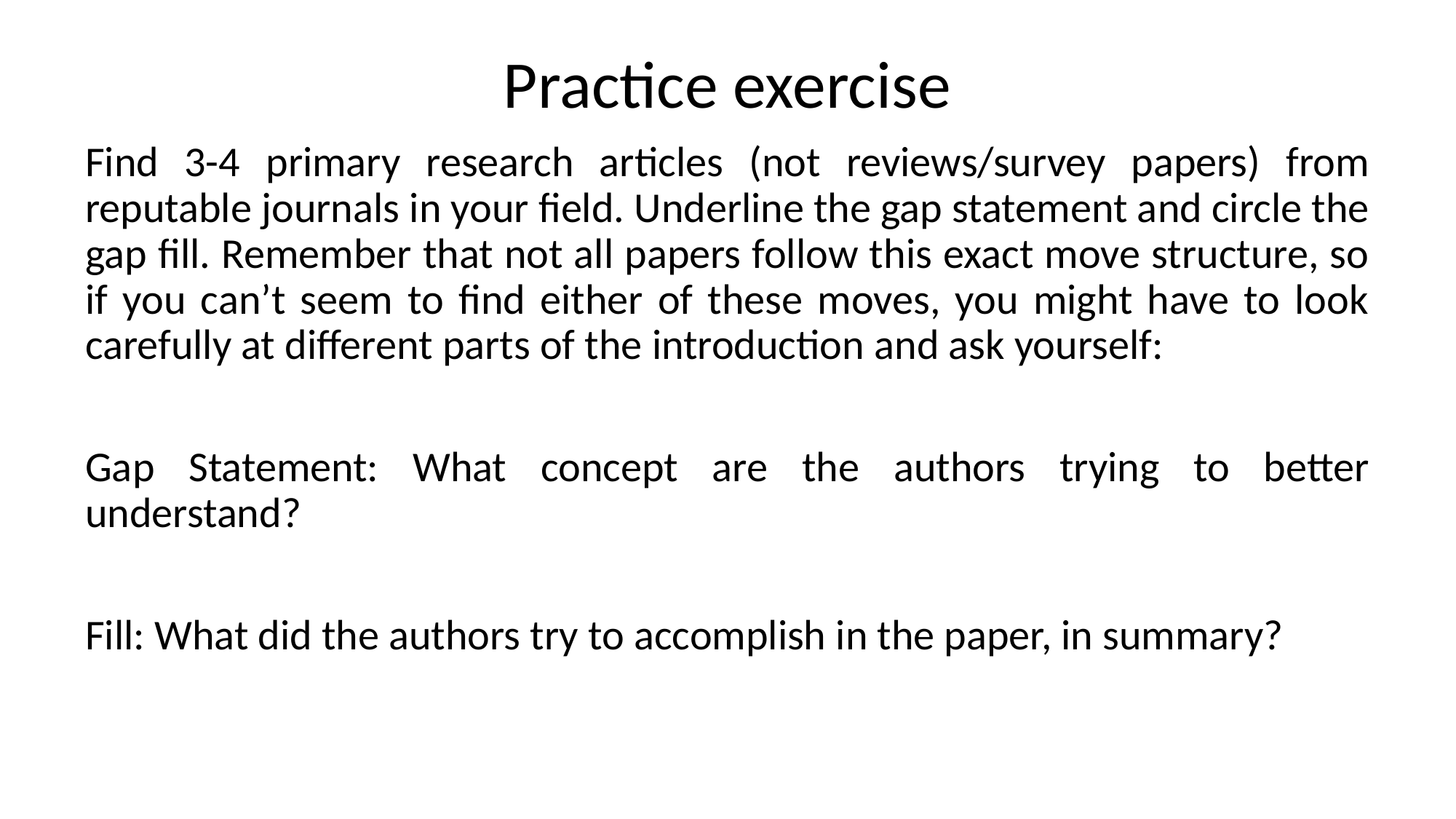

# Practice exercise
Find 3-4 primary research articles (not reviews/survey papers) from reputable journals in your field. Underline the gap statement and circle the gap fill. Remember that not all papers follow this exact move structure, so if you can’t seem to find either of these moves, you might have to look carefully at different parts of the introduction and ask yourself:

Gap Statement: What concept are the authors trying to better understand?

Fill: What did the authors try to accomplish in the paper, in summary?